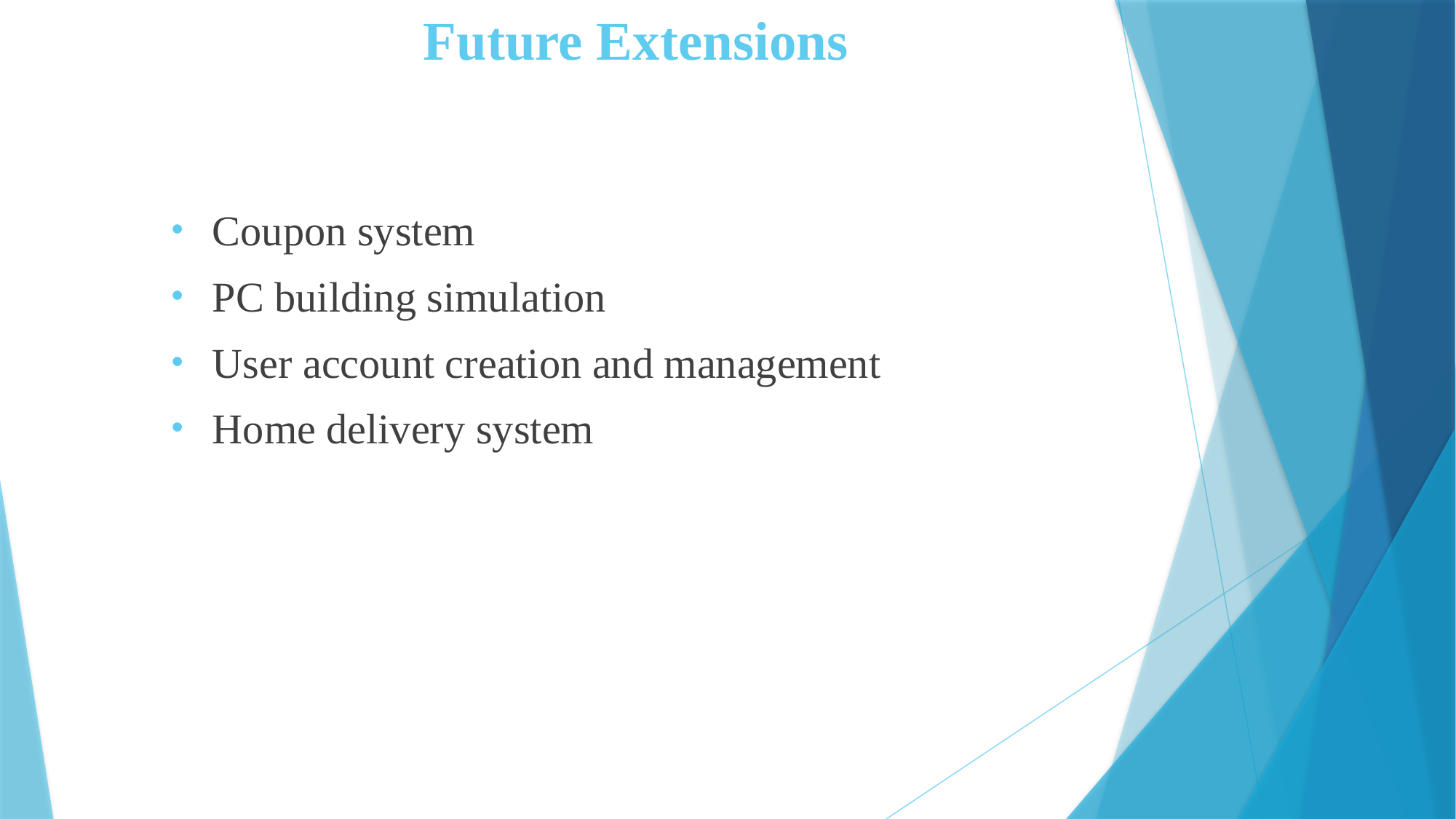

# Future Extensions
Coupon system
PC building simulation
User account creation and management
Home delivery system